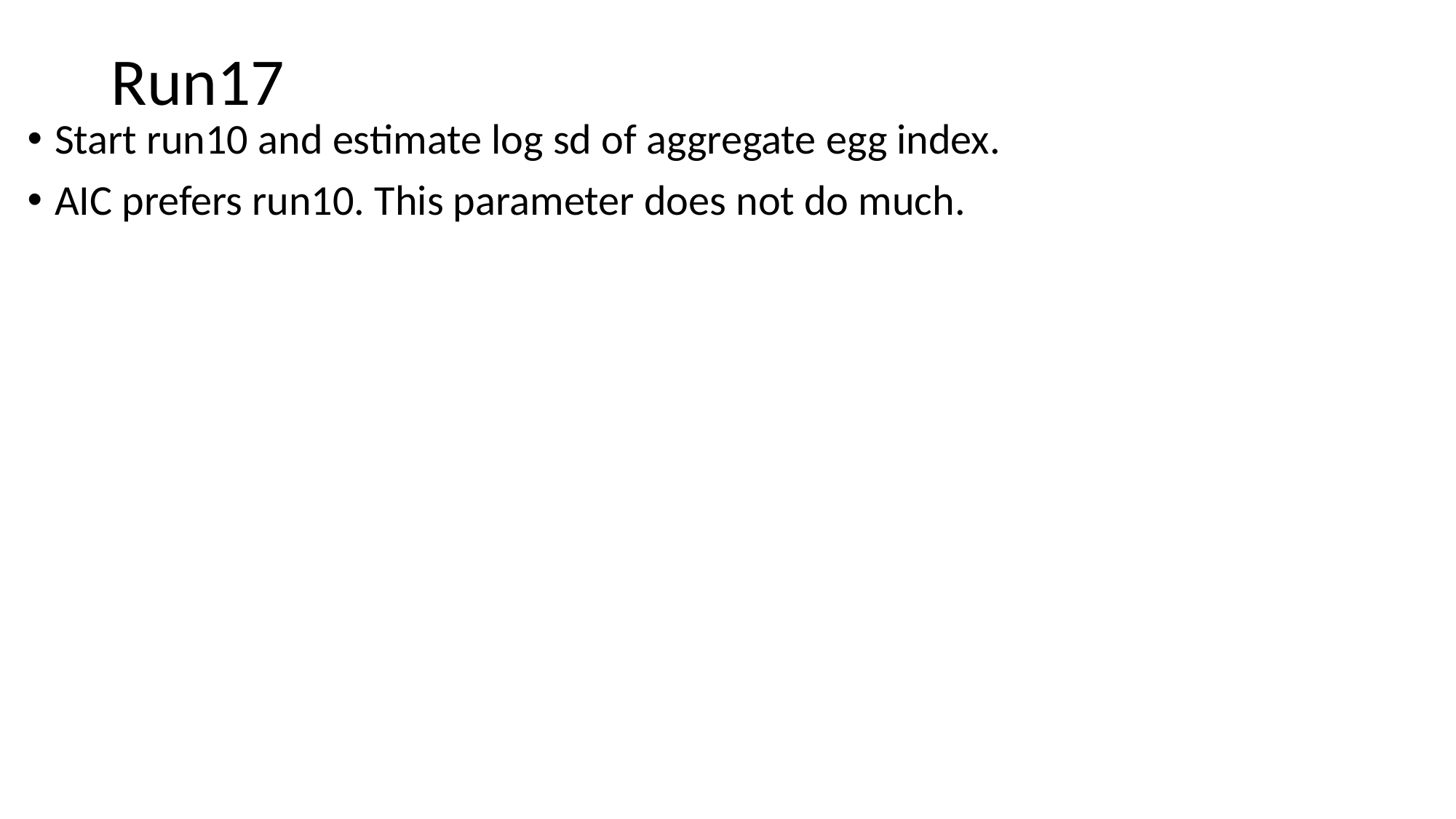

# Run17
Start run10 and estimate log sd of aggregate egg index.
AIC prefers run10. This parameter does not do much.